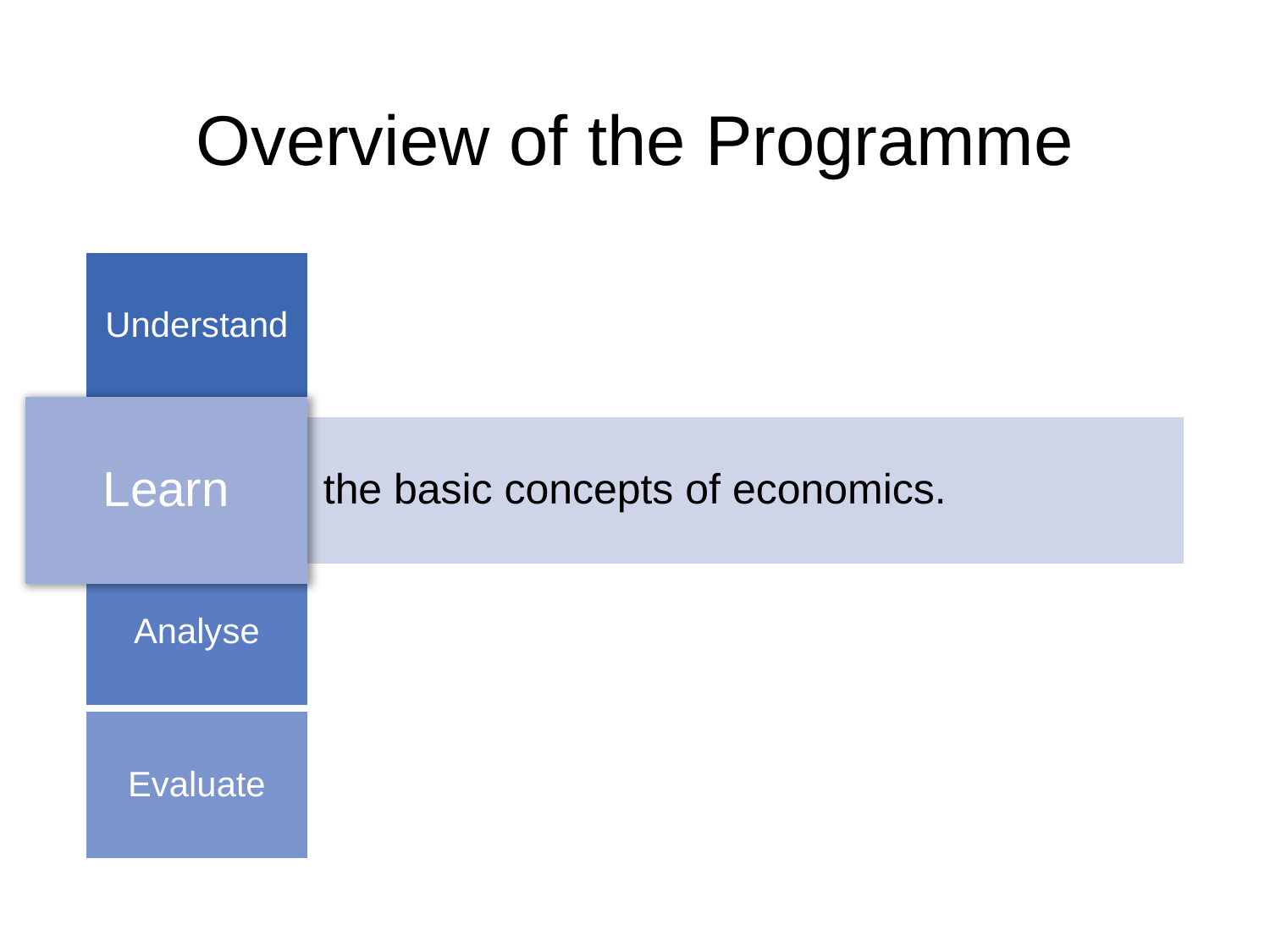

# Overview of the Programme
Understand
Learn
the basic concepts of economics.
Analyse
Evaluate